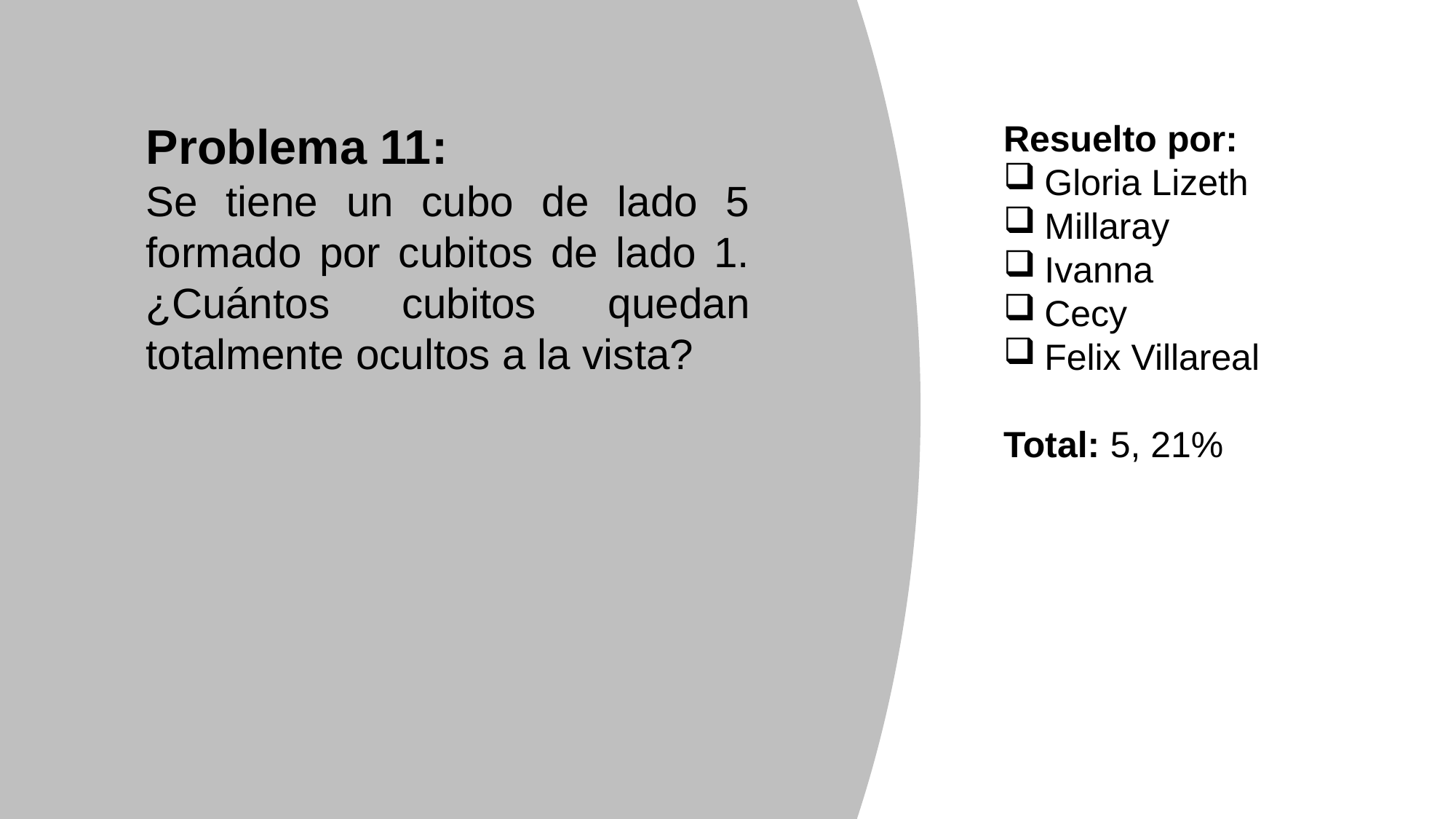

Problema 11:
Se tiene un cubo de lado 5 formado por cubitos de lado 1. ¿Cuántos cubitos quedan totalmente ocultos a la vista?
Resuelto por:
Gloria Lizeth
Millaray
Ivanna
Cecy
Felix Villareal

Total: 5, 21%